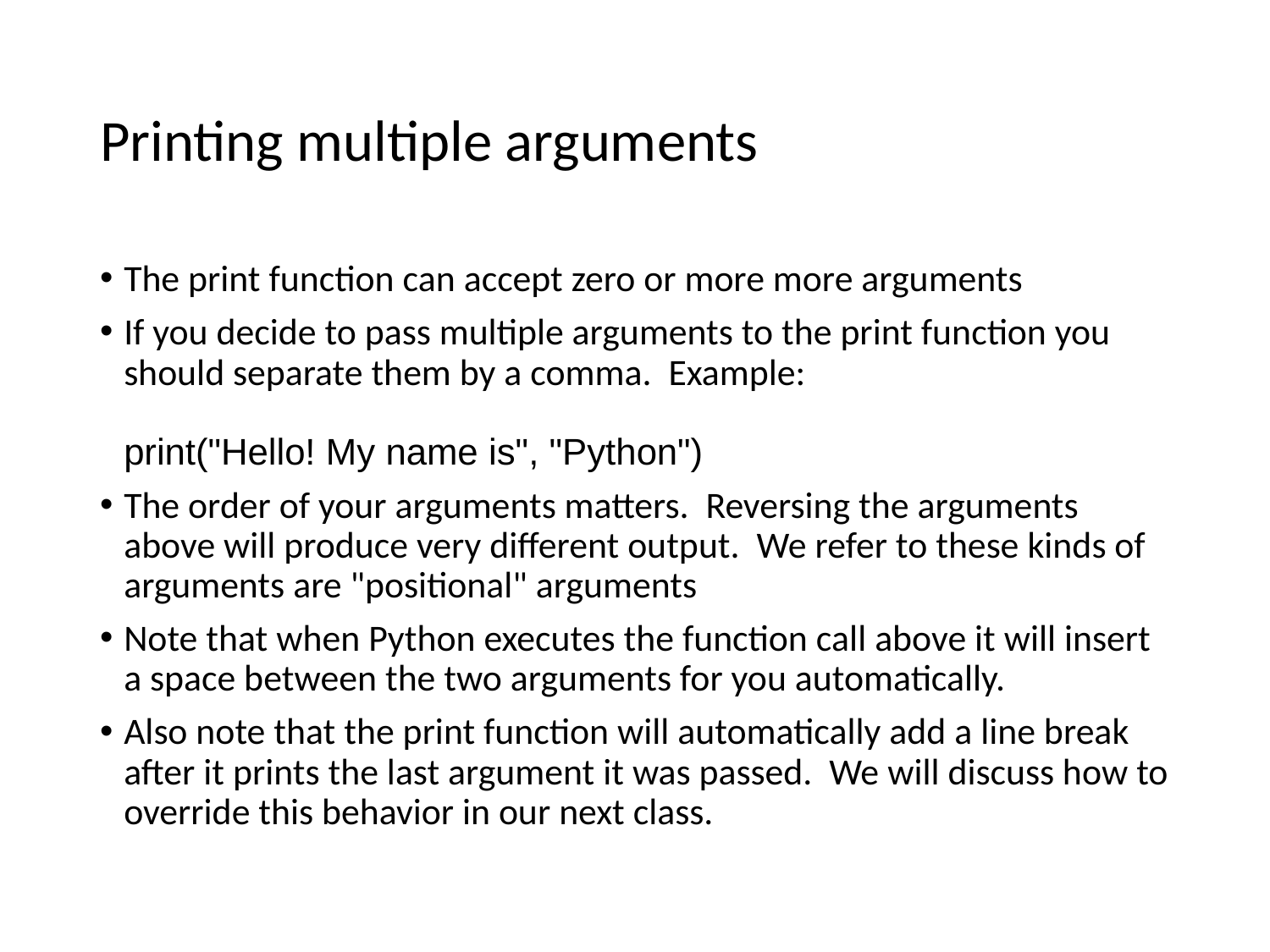

# Printing multiple arguments
The print function can accept zero or more more arguments
If you decide to pass multiple arguments to the print function you should separate them by a comma.  Example:
print("Hello! My name is", "Python")
The order of your arguments matters.  Reversing the arguments above will produce very different output.  We refer to these kinds of arguments are "positional" arguments
Note that when Python executes the function call above it will insert a space between the two arguments for you automatically.
Also note that the print function will automatically add a line break after it prints the last argument it was passed.  We will discuss how to override this behavior in our next class.